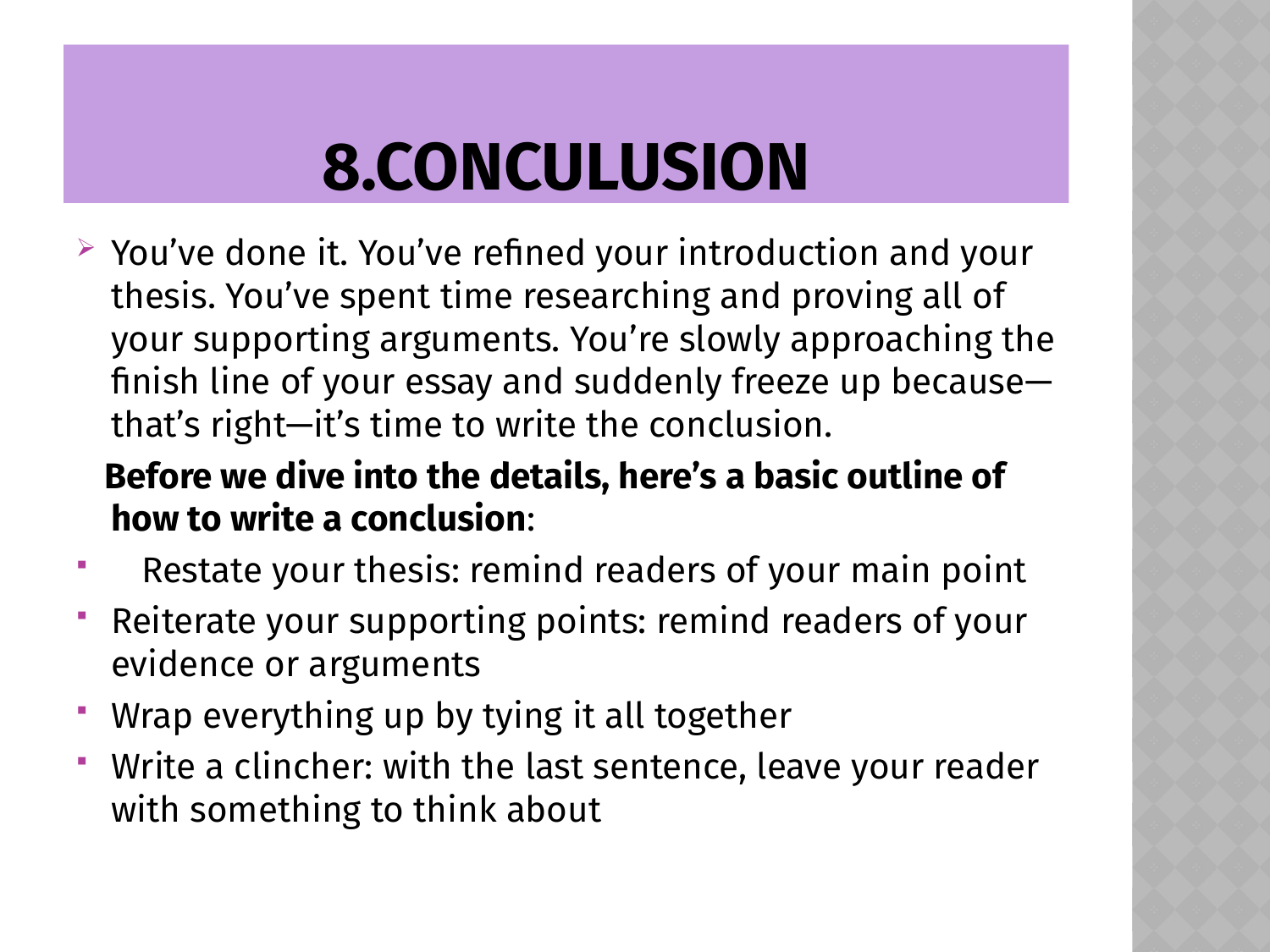

# 8.CONCULUSION
You’ve done it. You’ve refined your introduction and your thesis. You’ve spent time researching and proving all of your supporting arguments. You’re slowly approaching the finish line of your essay and suddenly freeze up because—that’s right—it’s time to write the conclusion.
   Before we dive into the details, here’s a basic outline of how to write a conclusion:
Restate your thesis: remind readers of your main point
Reiterate your supporting points: remind readers of your evidence or arguments
Wrap everything up by tying it all together
Write a clincher: with the last sentence, leave your reader with something to think about